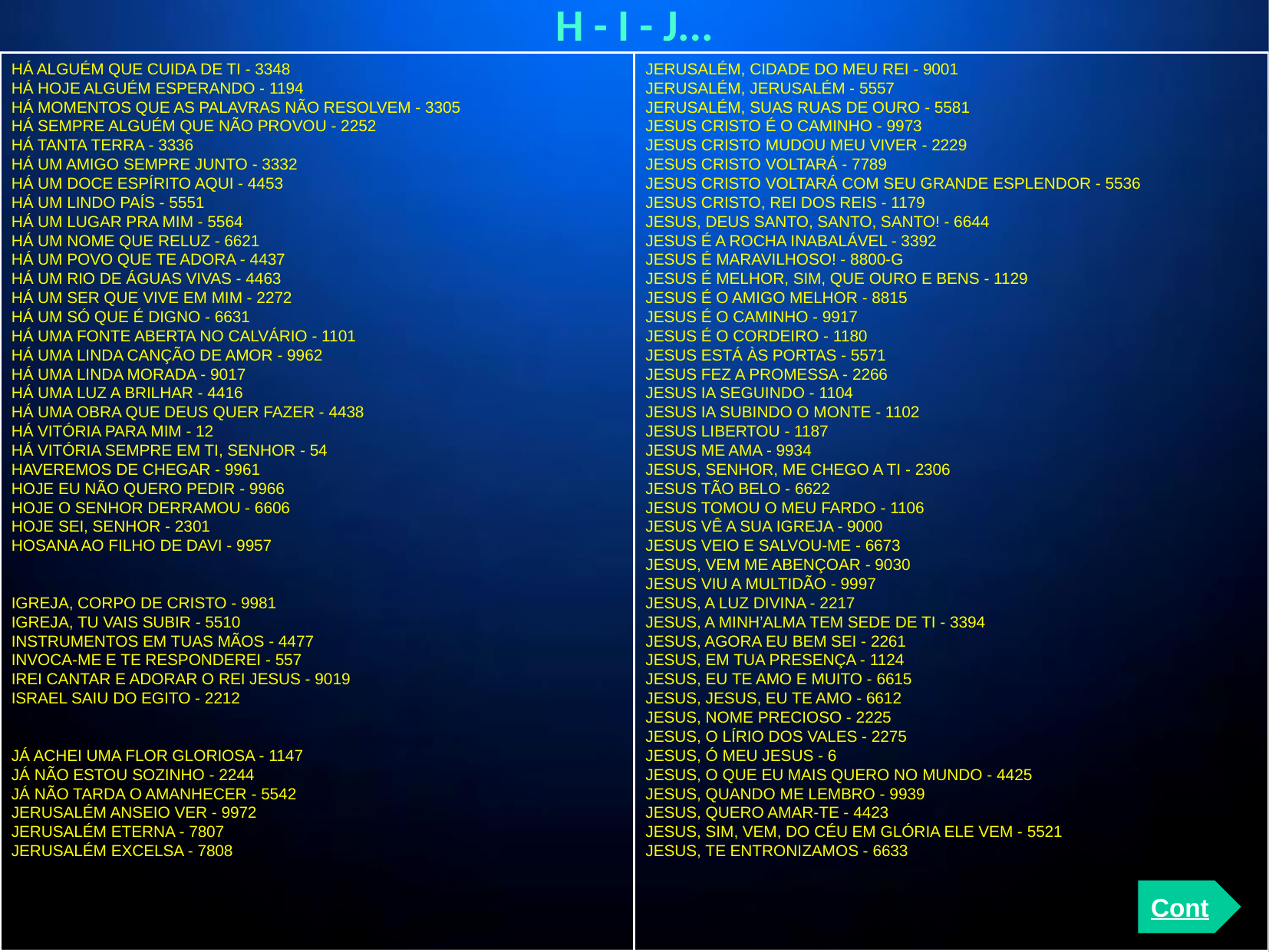

H - I - J...
HÁ ALGUÉM QUE CUIDA DE TI - 3348
HÁ HOJE ALGUÉM ESPERANDO - 1194
HÁ MOMENTOS QUE AS PALAVRAS NÃO RESOLVEM - 3305
HÁ SEMPRE ALGUÉM QUE NÃO PROVOU - 2252
HÁ TANTA TERRA - 3336
HÁ UM AMIGO SEMPRE JUNTO - 3332
HÁ UM DOCE ESPÍRITO AQUI - 4453
HÁ UM LINDO PAÍS - 5551
HÁ UM LUGAR PRA MIM - 5564
HÁ UM NOME QUE RELUZ - 6621
HÁ UM POVO QUE TE ADORA - 4437
HÁ UM RIO DE ÁGUAS VIVAS - 4463
HÁ UM SER QUE VIVE EM MIM - 2272
HÁ UM SÓ QUE É DIGNO - 6631
HÁ UMA FONTE ABERTA NO CALVÁRIO - 1101
HÁ UMA LINDA CANÇÃO DE AMOR - 9962
HÁ UMA LINDA MORADA - 9017
HÁ UMA LUZ A BRILHAR - 4416
HÁ UMA OBRA QUE DEUS QUER FAZER - 4438
HÁ VITÓRIA PARA MIM - 12
HÁ VITÓRIA SEMPRE EM TI, SENHOR - 54
HAVEREMOS DE CHEGAR - 9961
HOJE EU NÃO QUERO PEDIR - 9966
HOJE O SENHOR DERRAMOU - 6606
HOJE SEI, SENHOR - 2301
HOSANA AO FILHO DE DAVI - 9957

IGREJA, CORPO DE CRISTO - 9981
IGREJA, TU VAIS SUBIR - 5510
INSTRUMENTOS EM TUAS MÃOS - 4477
INVOCA-ME E TE RESPONDEREI - 557
IREI CANTAR E ADORAR O REI JESUS - 9019
ISRAEL SAIU DO EGITO - 2212

JÁ ACHEI UMA FLOR GLORIOSA - 1147
JÁ NÃO ESTOU SOZINHO - 2244
JÁ NÃO TARDA O AMANHECER - 5542
JERUSALÉM ANSEIO VER - 9972
JERUSALÉM ETERNA - 7807
JERUSALÉM EXCELSA - 7808
JERUSALÉM, CIDADE DO MEU REI - 9001
JERUSALÉM, JERUSALÉM - 5557
JERUSALÉM, SUAS RUAS DE OURO - 5581
JESUS CRISTO É O CAMINHO - 9973
JESUS CRISTO MUDOU MEU VIVER - 2229
JESUS CRISTO VOLTARÁ - 7789
JESUS CRISTO VOLTARÁ COM SEU GRANDE ESPLENDOR - 5536
JESUS CRISTO, REI DOS REIS - 1179
JESUS, DEUS SANTO, SANTO, SANTO! - 6644
JESUS É A ROCHA INABALÁVEL - 3392
JESUS É MARAVILHOSO! - 8800-G
JESUS É MELHOR, SIM, QUE OURO E BENS - 1129
JESUS É O AMIGO MELHOR - 8815
JESUS É O CAMINHO - 9917
JESUS É O CORDEIRO - 1180
JESUS ESTÁ ÀS PORTAS - 5571
JESUS FEZ A PROMESSA - 2266
JESUS IA SEGUINDO - 1104
JESUS IA SUBINDO O MONTE - 1102
JESUS LIBERTOU - 1187
JESUS ME AMA - 9934
JESUS, SENHOR, ME CHEGO A TI - 2306
JESUS TÃO BELO - 6622
JESUS TOMOU O MEU FARDO - 1106
JESUS VÊ A SUA IGREJA - 9000
JESUS VEIO E SALVOU-ME - 6673
JESUS, VEM ME ABENÇOAR - 9030
JESUS VIU A MULTIDÃO - 9997
JESUS, A LUZ DIVINA - 2217
JESUS, A MINH’ALMA TEM SEDE DE TI - 3394
JESUS, AGORA EU BEM SEI - 2261
JESUS, EM TUA PRESENÇA - 1124
JESUS, EU TE AMO E MUITO - 6615
JESUS, JESUS, EU TE AMO - 6612
JESUS, NOME PRECIOSO - 2225
JESUS, O LÍRIO DOS VALES - 2275
JESUS, Ó MEU JESUS - 6
JESUS, O QUE EU MAIS QUERO NO MUNDO - 4425
JESUS, QUANDO ME LEMBRO - 9939
JESUS, QUERO AMAR-TE - 4423
JESUS, SIM, VEM, DO CÉU EM GLÓRIA ELE VEM - 5521
JESUS, TE ENTRONIZAMOS - 6633
Cont